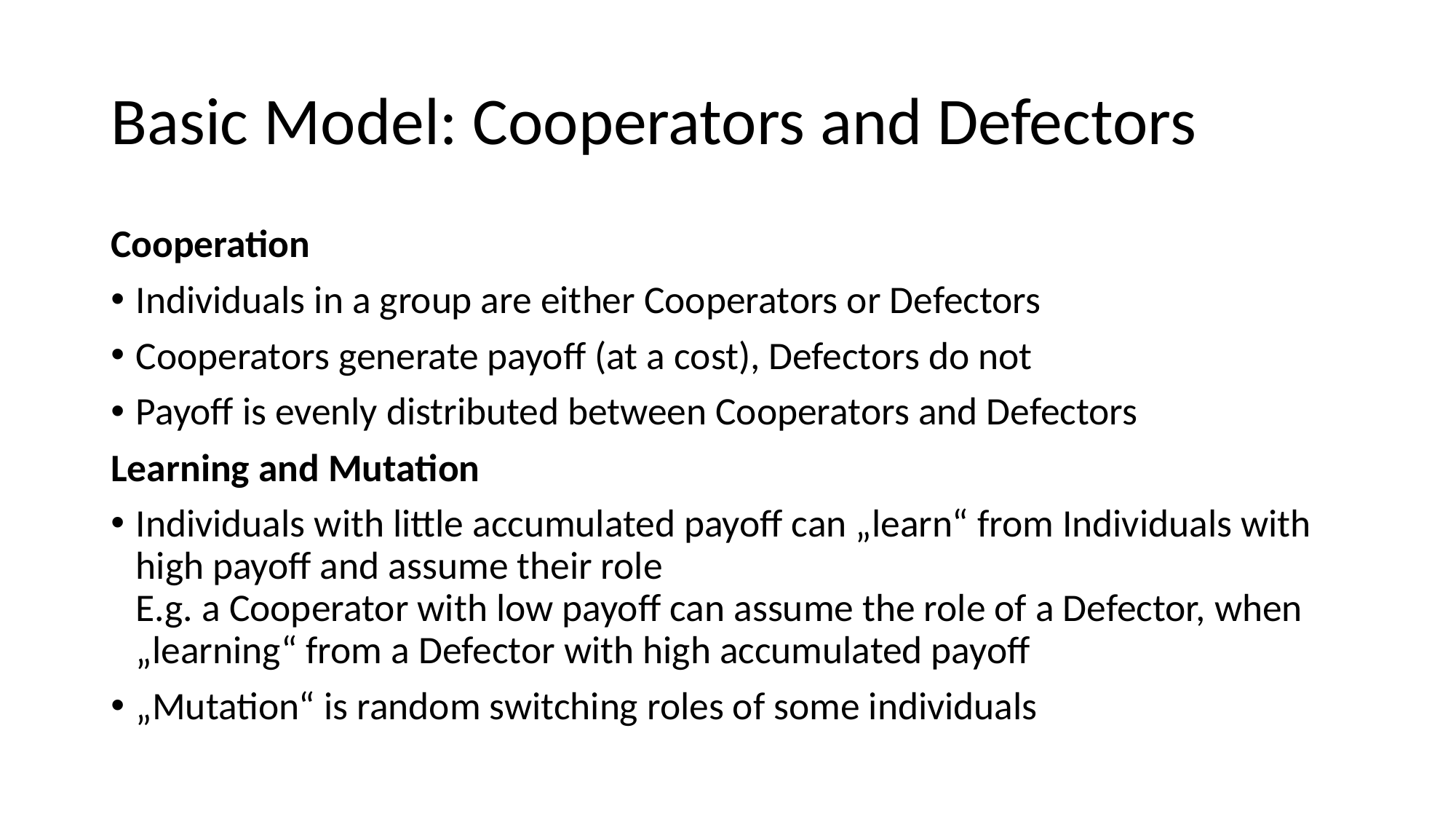

# Basic Model: Cooperators and Defectors
Cooperation
Individuals in a group are either Cooperators or Defectors
Cooperators generate payoff (at a cost), Defectors do not
Payoff is evenly distributed between Cooperators and Defectors
Learning and Mutation
Individuals with little accumulated payoff can „learn“ from Individuals with high payoff and assume their role
E.g. a Cooperator with low payoff can assume the role of a Defector, when „learning“ from a Defector with high accumulated payoff
„Mutation“ is random switching roles of some individuals